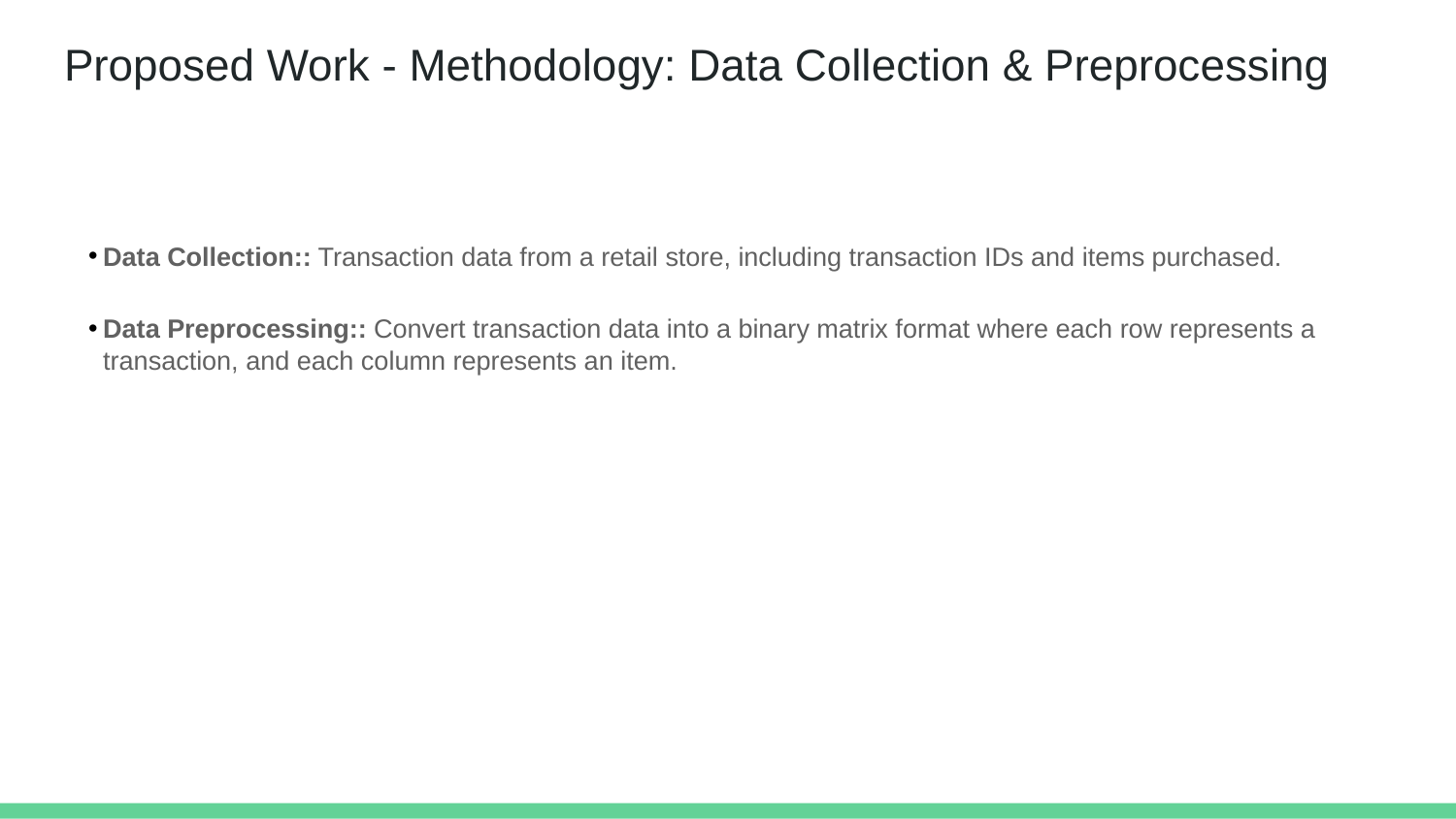

# Proposed Work - Methodology: Data Collection & Preprocessing

Data Collection:: Transaction data from a retail store, including transaction IDs and items purchased.
Data Preprocessing:: Convert transaction data into a binary matrix format where each row represents a transaction, and each column represents an item.